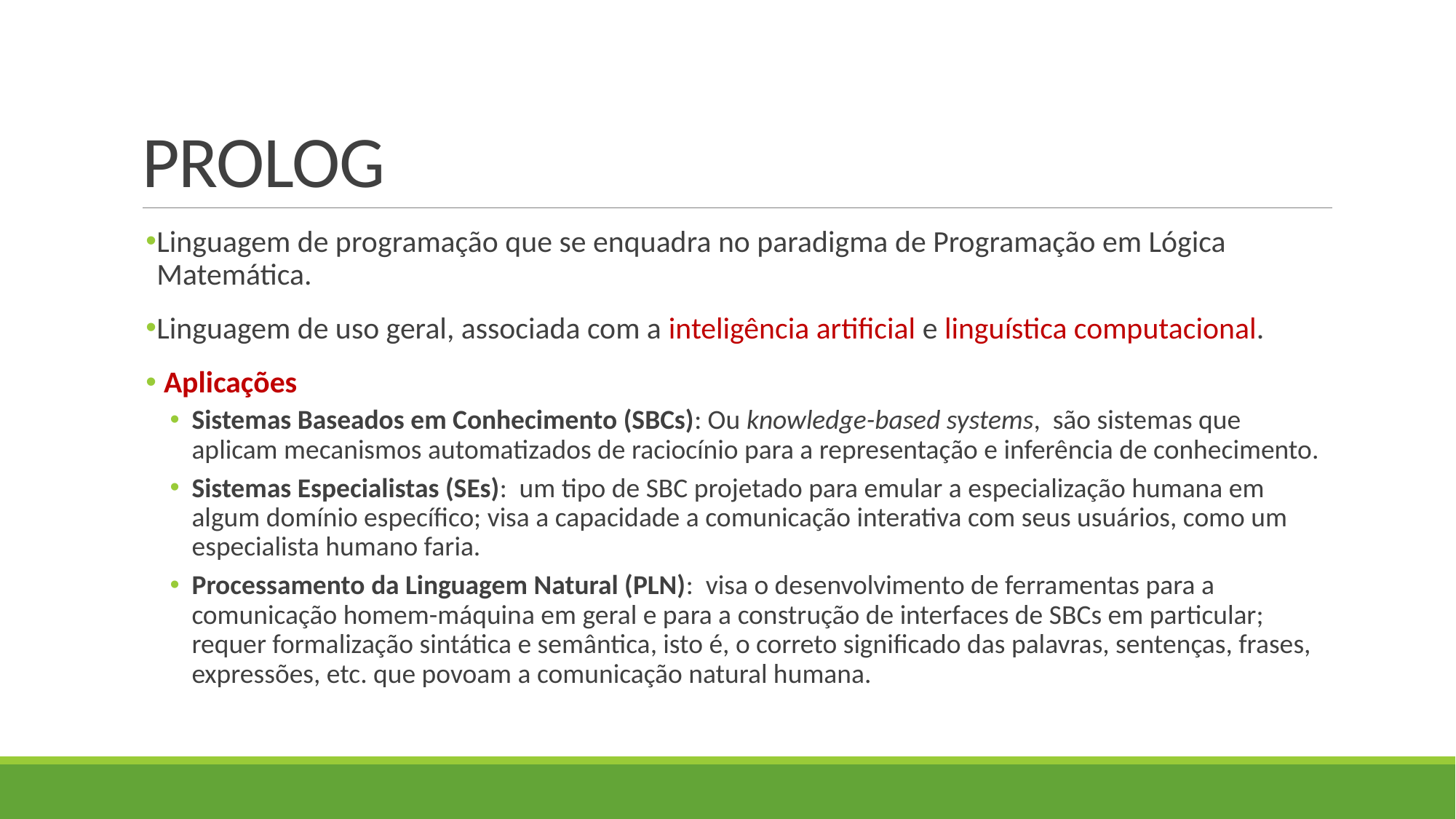

# PROLOG
Linguagem de programação que se enquadra no paradigma de Programação em Lógica Matemática.
Linguagem de uso geral, associada com a inteligência artificial e linguística computacional.
 Aplicações
Sistemas Baseados em Conhecimento (SBCs): Ou knowledge-based systems,  são sistemas que aplicam mecanismos automatizados de raciocínio para a representação e inferência de conhecimento.
Sistemas Especialistas (SEs):  um tipo de SBC projetado para emular a especialização humana em algum domínio específico; visa a capacidade a comunicação interativa com seus usuários, como um especialista humano faria.
Processamento da Linguagem Natural (PLN):  visa o desenvolvimento de ferramentas para a comunicação homem-máquina em geral e para a construção de interfaces de SBCs em particular; requer formalização sintática e semântica, isto é, o correto significado das palavras, sentenças, frases, expressões, etc. que povoam a comunicação natural humana.